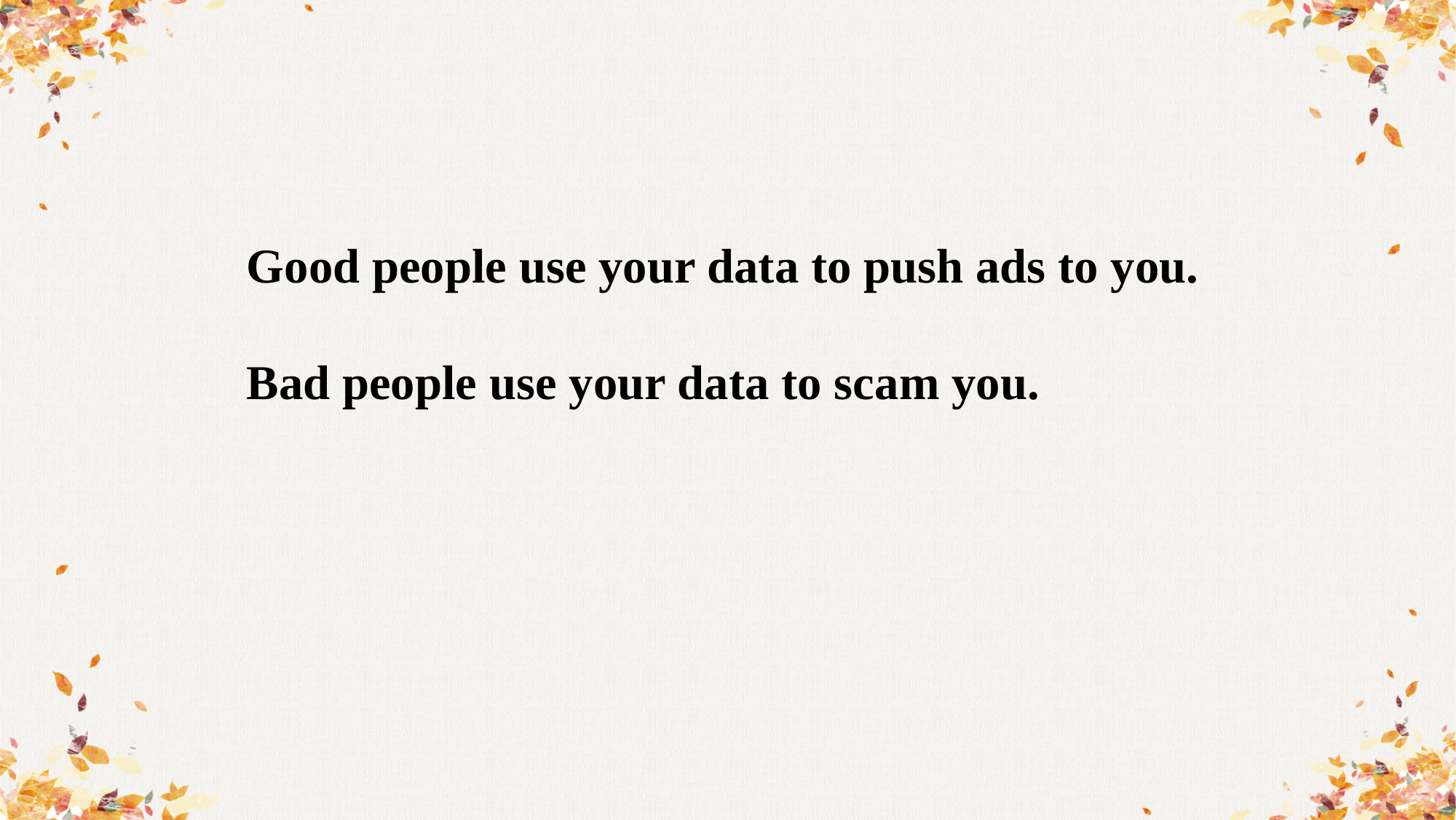

Good people use your data to push ads to you.

Bad people use your data to scam you.